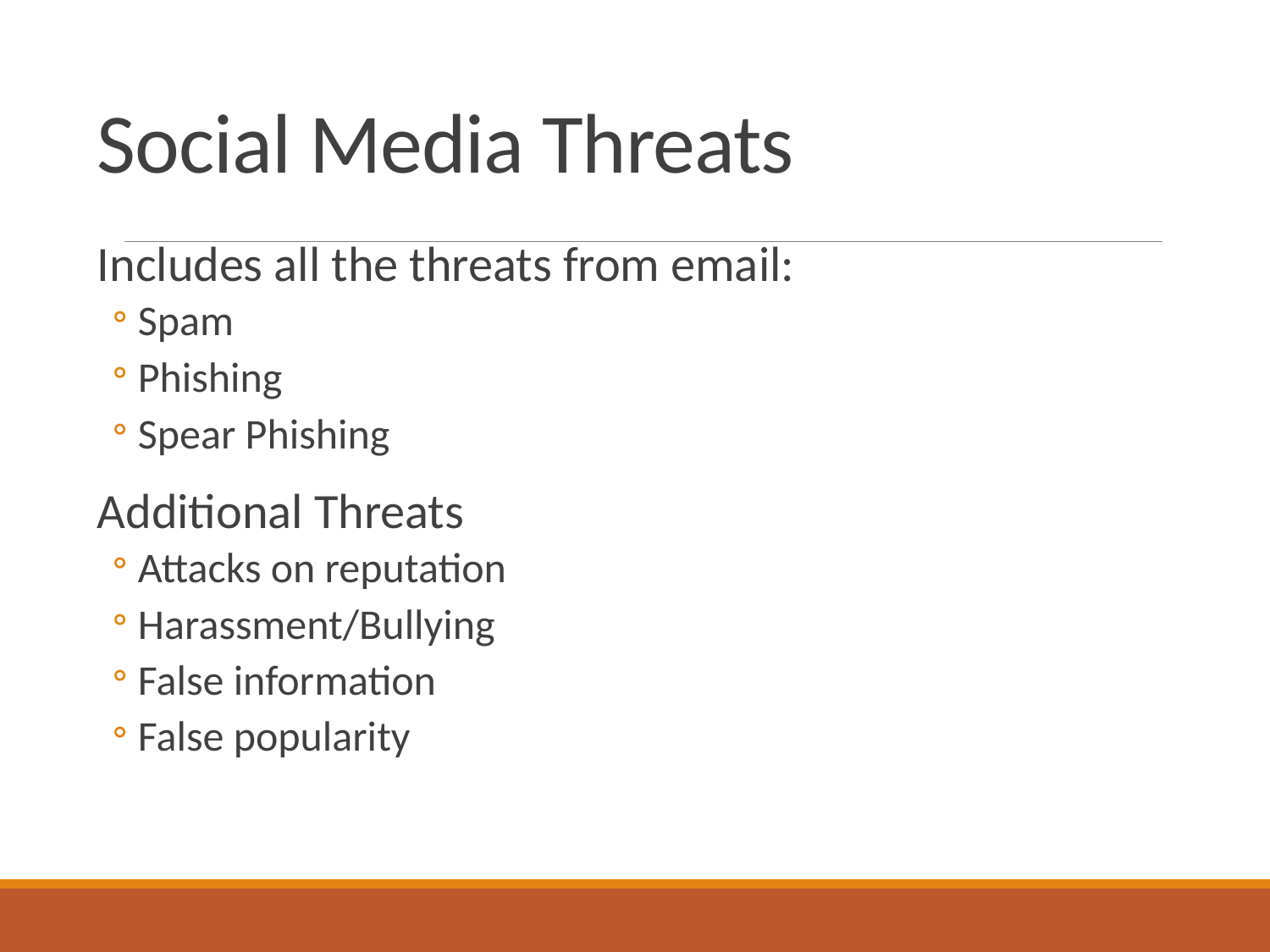

# Social Media Threats
Includes all the threats from email:
Spam
Phishing
Spear Phishing
Additional Threats
Attacks on reputation
Harassment/Bullying
False information
False popularity